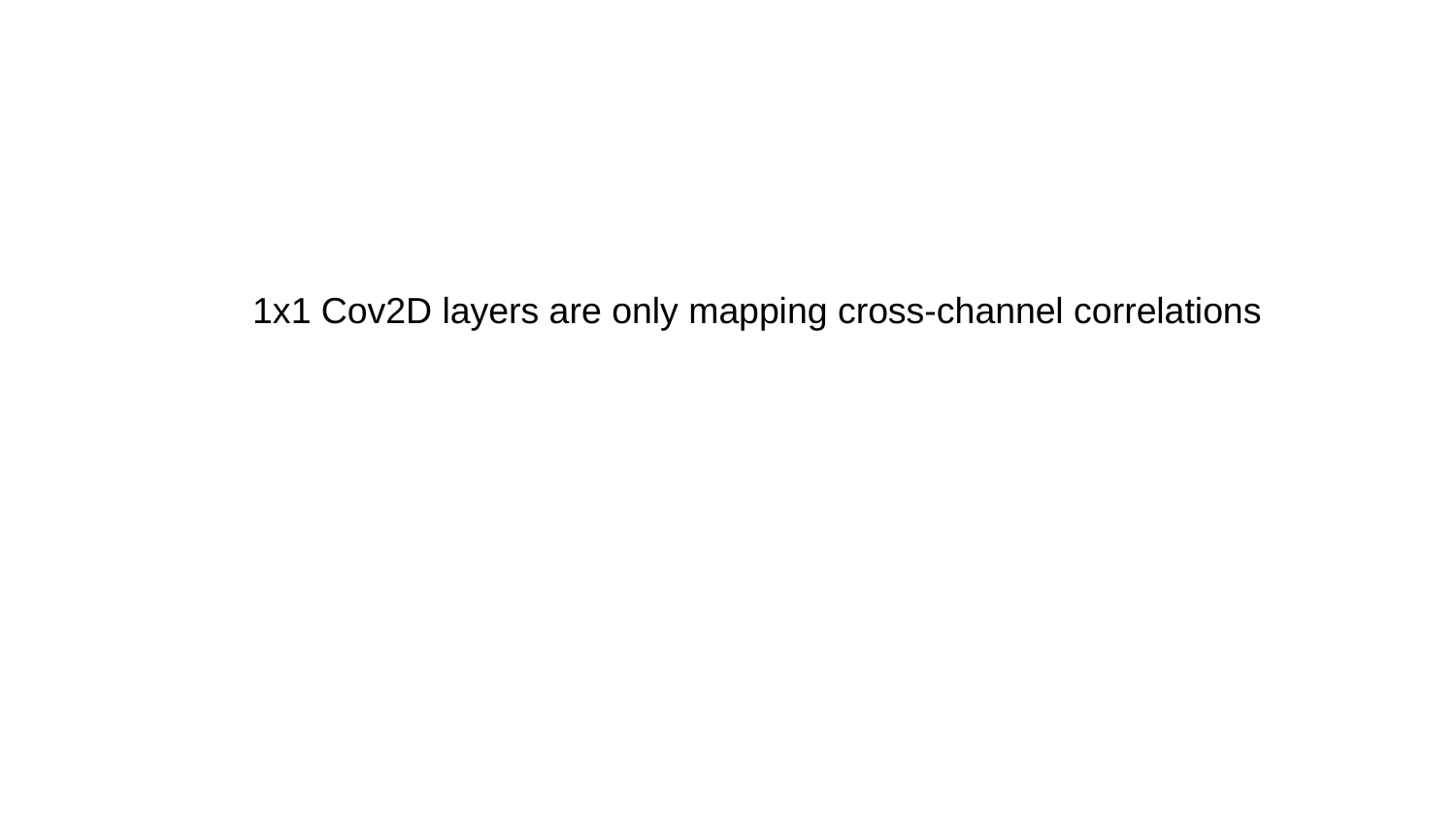

1x1 Cov2D layers are only mapping cross-channel correlations